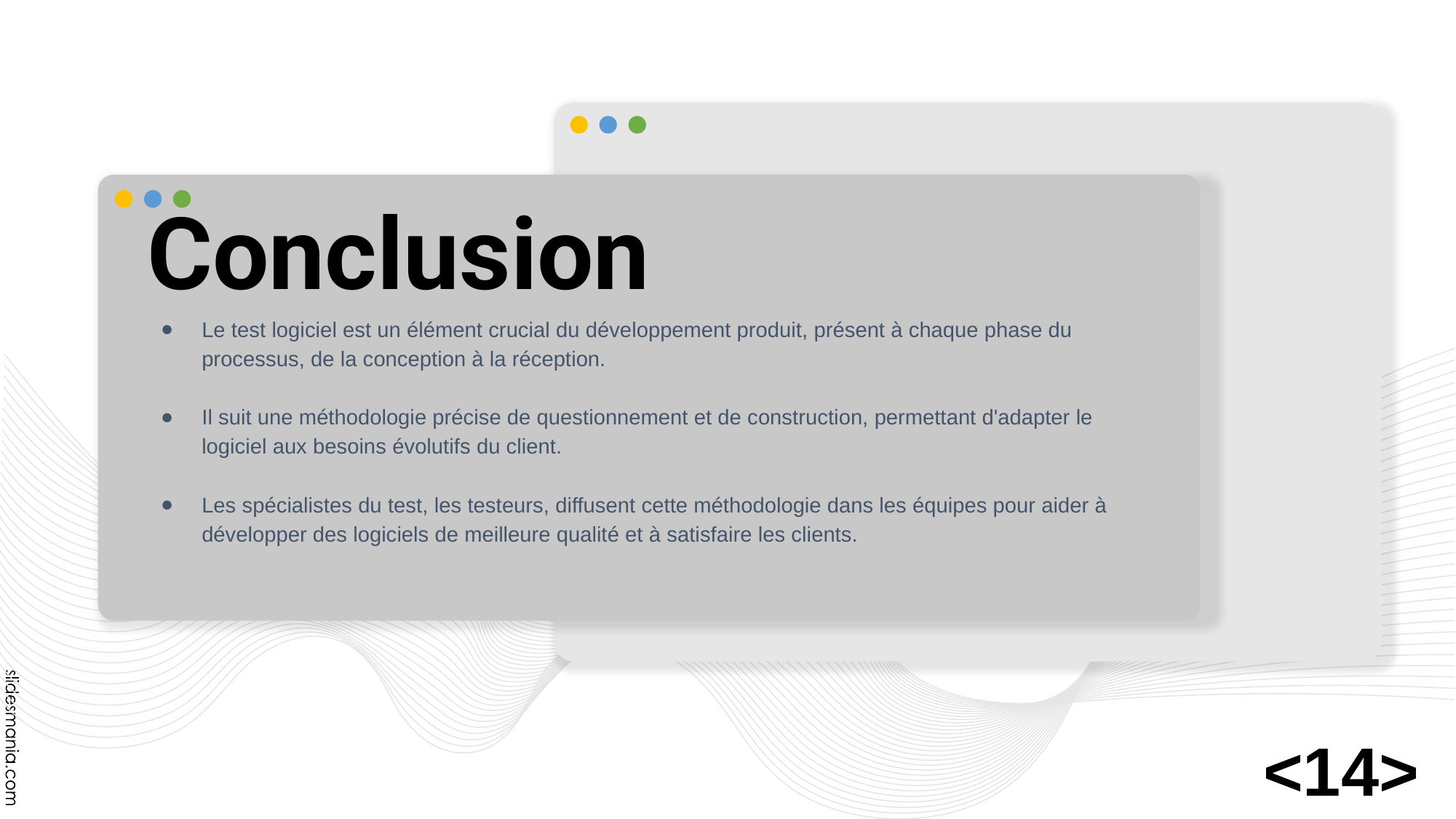

# Conclusion
Le test logiciel est un élément crucial du développement produit, présent à chaque phase du processus, de la conception à la réception.

Il suit une méthodologie précise de questionnement et de construction, permettant d'adapter le logiciel aux besoins évolutifs du client.

Les spécialistes du test, les testeurs, diffusent cette méthodologie dans les équipes pour aider à développer des logiciels de meilleure qualité et à satisfaire les clients.

<14>